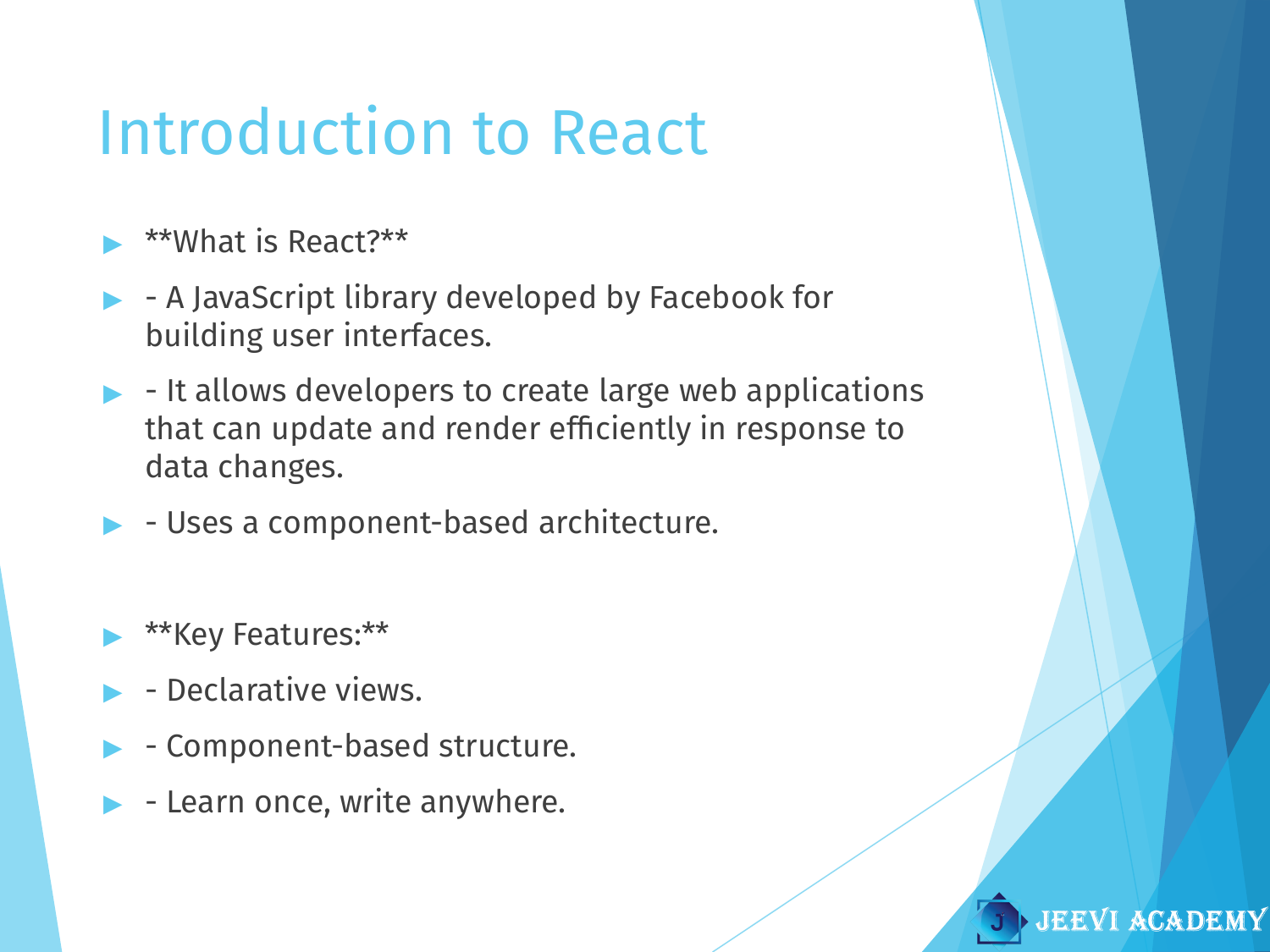

# Introduction to React
**What is React?**
- A JavaScript library developed by Facebook for building user interfaces.
- It allows developers to create large web applications that can update and render efficiently in response to data changes.
- Uses a component-based architecture.

**Key Features:**
- Declarative views.
- Component-based structure.
- Learn once, write anywhere.